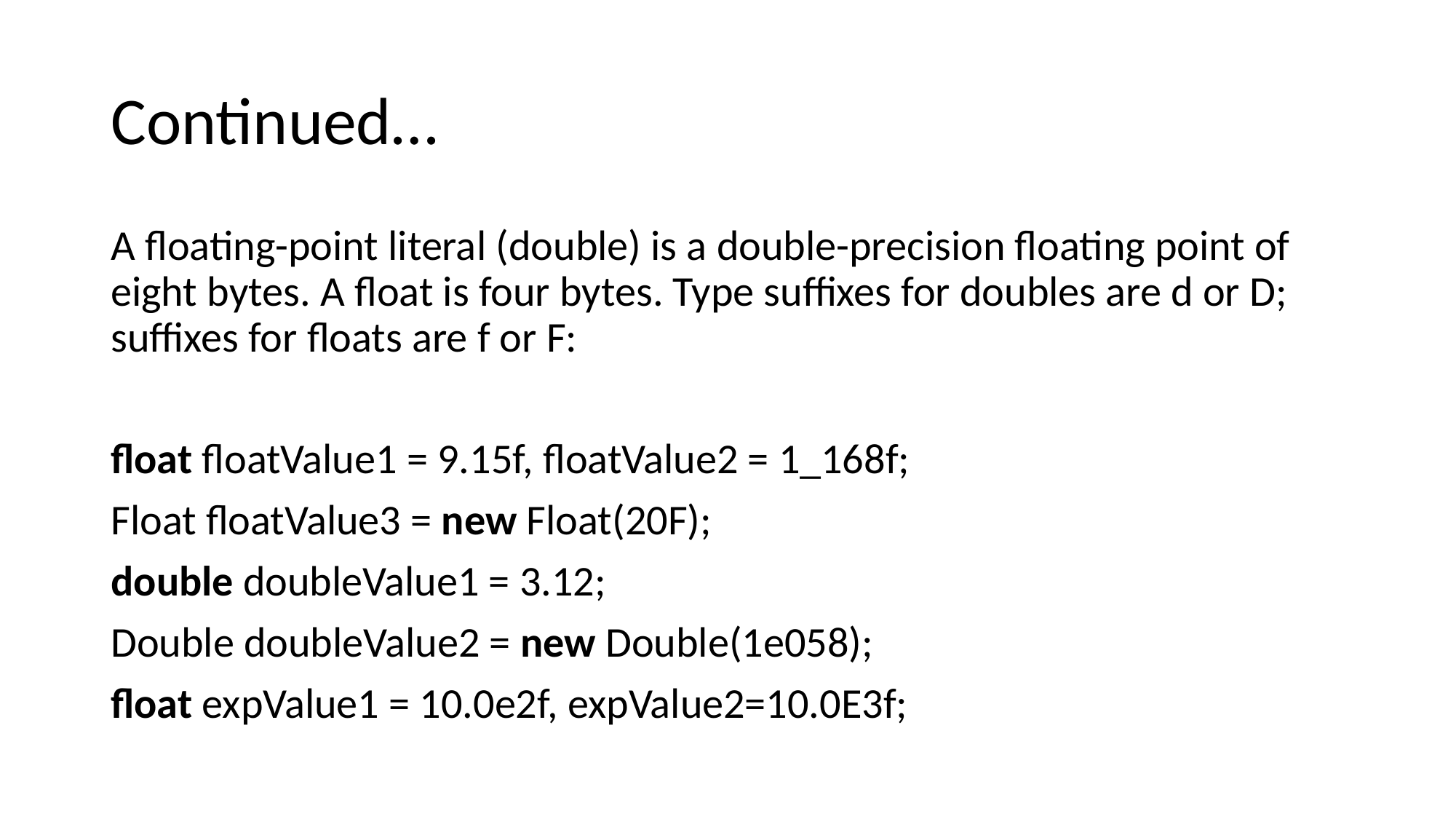

# Continued…
A floating-point literal (double) is a double-precision floating point of eight bytes. A float is four bytes. Type suffixes for doubles are d or D; suffixes for floats are f or F:

float floatValue1 = 9.15f, floatValue2 = 1_168f;
Float floatValue3 = new Float(20F);
double doubleValue1 = 3.12;
Double doubleValue2 = new Double(1e058);
float expValue1 = 10.0e2f, expValue2=10.0E3f;